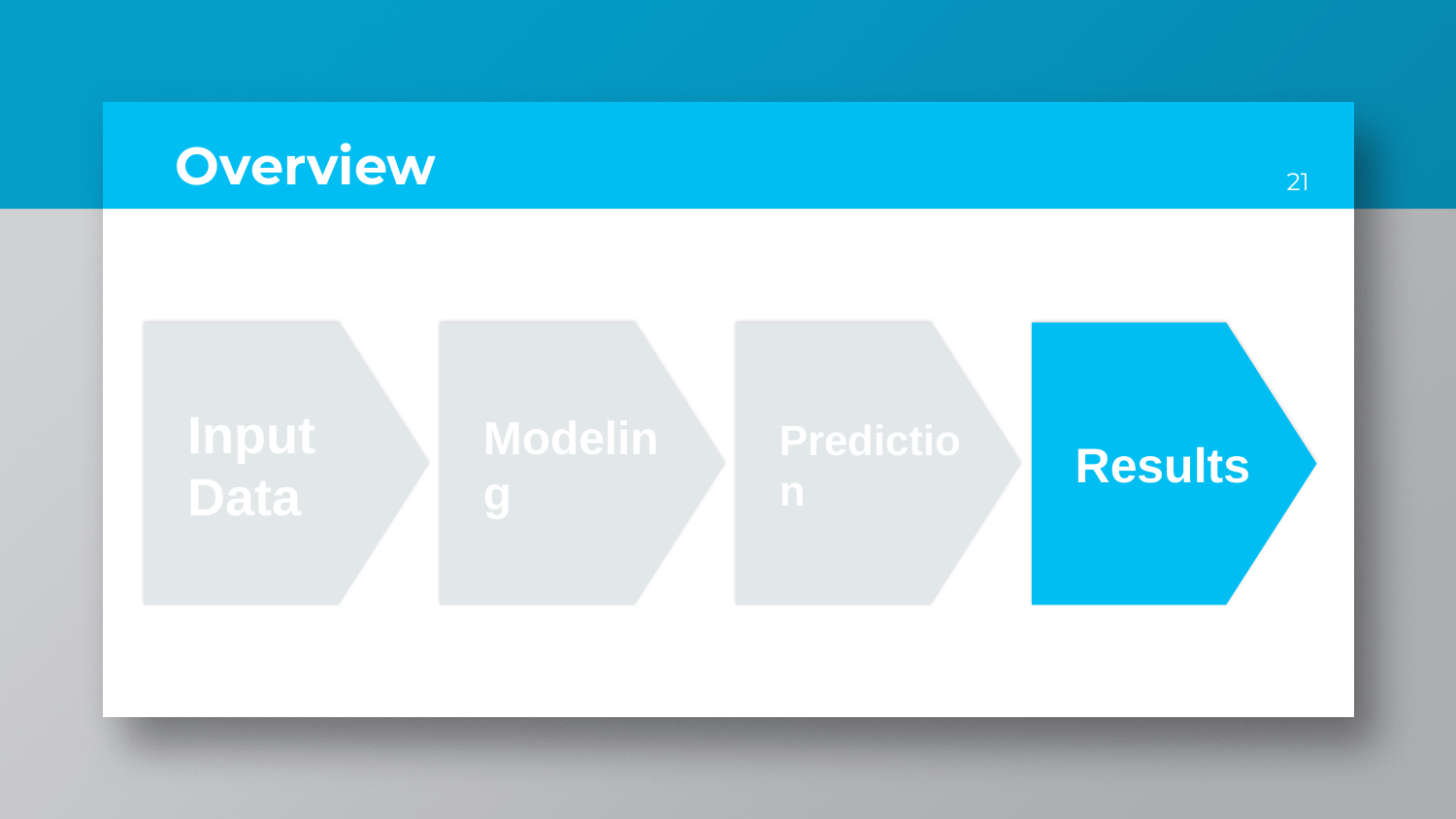

# Overview
21
Input Data
Modeling
Prediction
Results
FEB